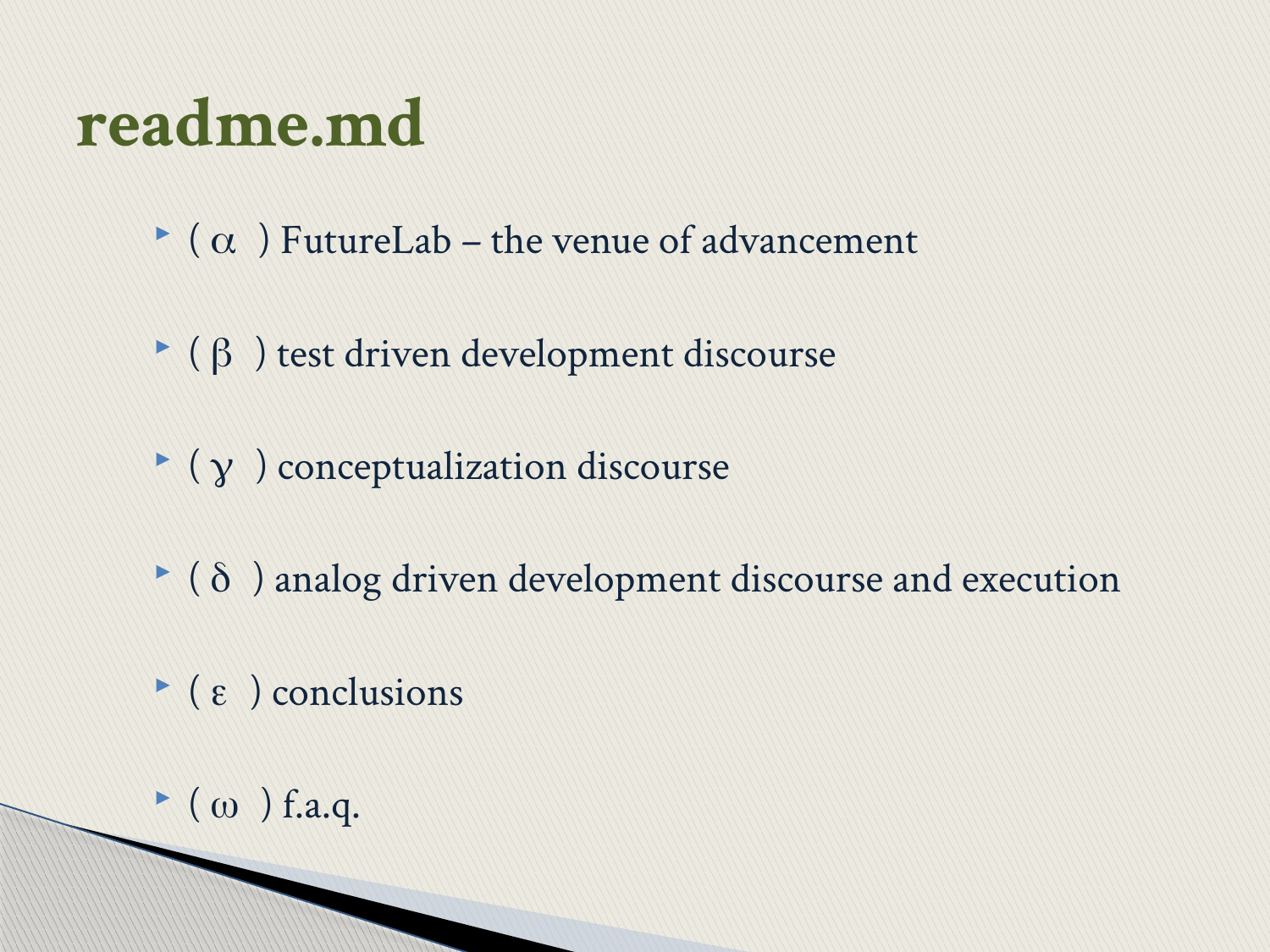

# readme.md
( α ) FutureLab – the venue of advancement

( β ) test driven development discourse

( γ ) conceptualization discourse

( δ ) analog driven development discourse and execution

( ε ) conclusions

( ω ) f.a.q.